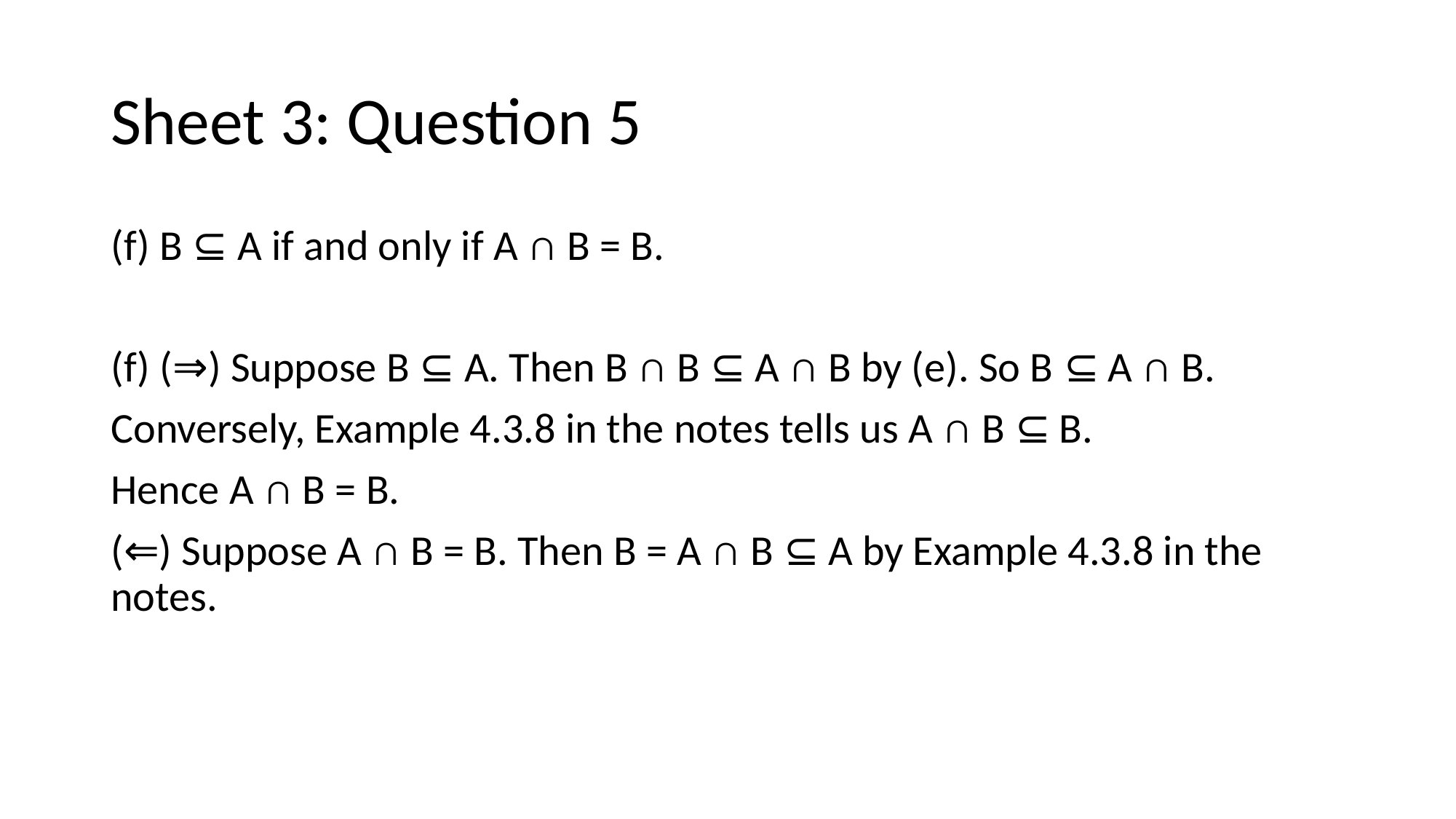

# Sheet 3: Question 5
(f) B ⊆ A if and only if A ∩ B = B.

(f) (⇒) Suppose B ⊆ A. Then B ∩ B ⊆ A ∩ B by (e). So B ⊆ A ∩ B.
Conversely, Example 4.3.8 in the notes tells us A ∩ B ⊆ B.
Hence A ∩ B = B.
(⇐) Suppose A ∩ B = B. Then B = A ∩ B ⊆ A by Example 4.3.8 in the notes.